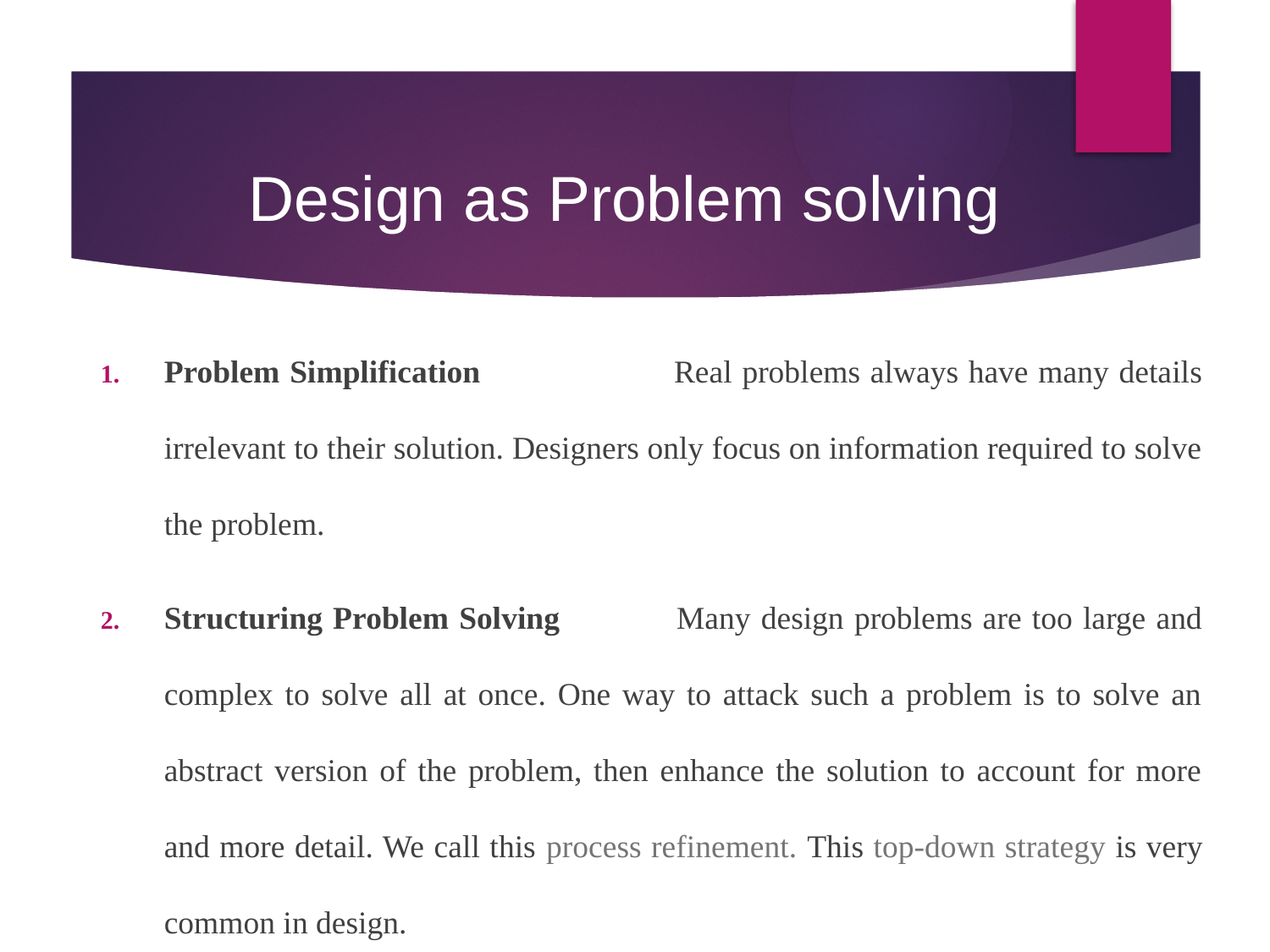

Design as Problem solving
Problem Simplification		Real problems always have many details irrelevant to their solution. Designers only focus on information required to solve the problem.
Structuring Problem Solving	Many design problems are too large and complex to solve all at once. One way to attack such a problem is to solve an abstract version of the problem, then enhance the solution to account for more and more detail. We call this process refinement. This top-down strategy is very common in design.